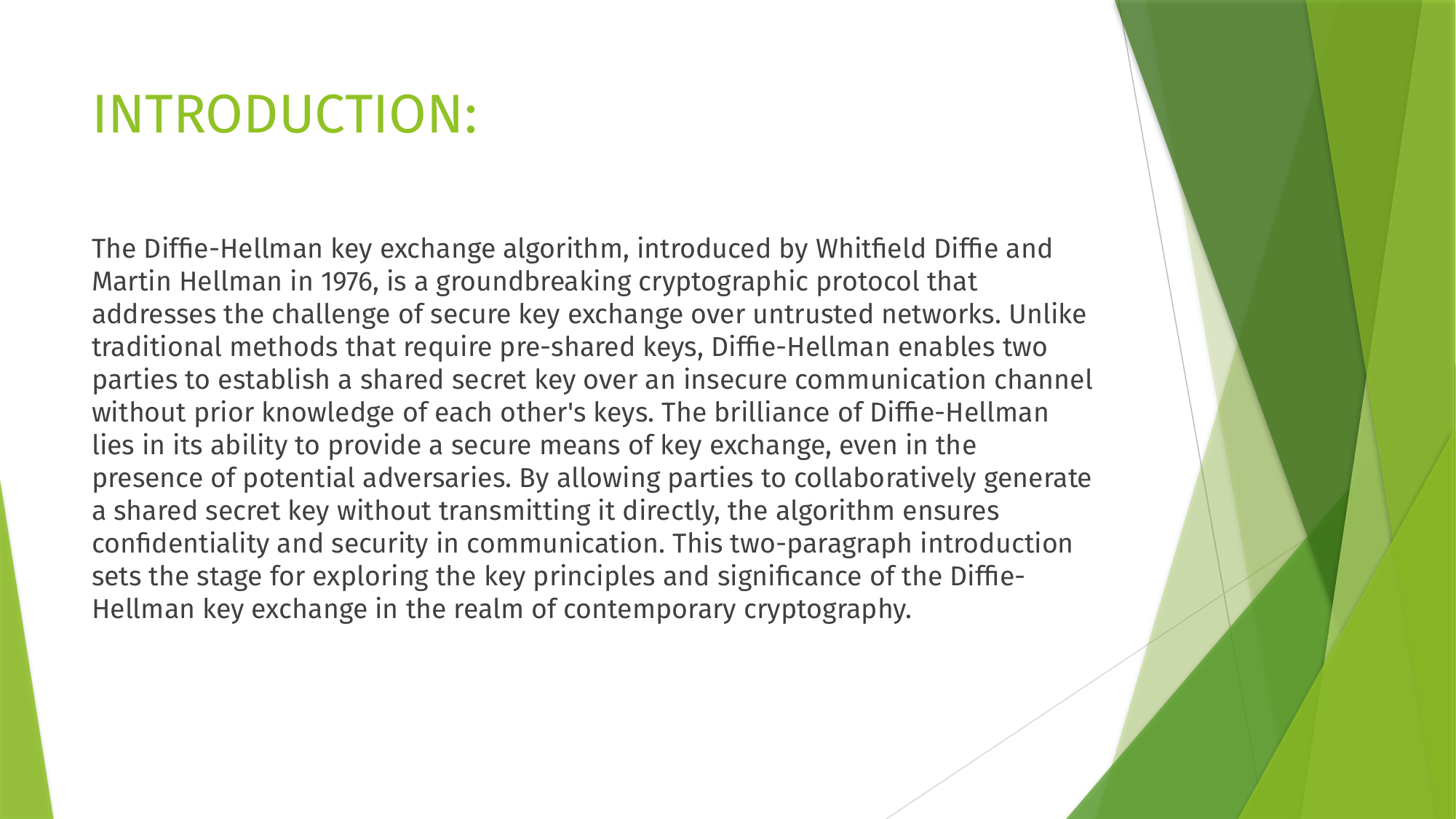

# INTRODUCTION:

The Diffie-Hellman key exchange algorithm, introduced by Whitfield Diffie and Martin Hellman in 1976, is a groundbreaking cryptographic protocol that addresses the challenge of secure key exchange over untrusted networks. Unlike traditional methods that require pre-shared keys, Diffie-Hellman enables two parties to establish a shared secret key over an insecure communication channel without prior knowledge of each other's keys. The brilliance of Diffie-Hellman lies in its ability to provide a secure means of key exchange, even in the presence of potential adversaries. By allowing parties to collaboratively generate a shared secret key without transmitting it directly, the algorithm ensures confidentiality and security in communication. This two-paragraph introduction sets the stage for exploring the key principles and significance of the Diffie-Hellman key exchange in the realm of contemporary cryptography.